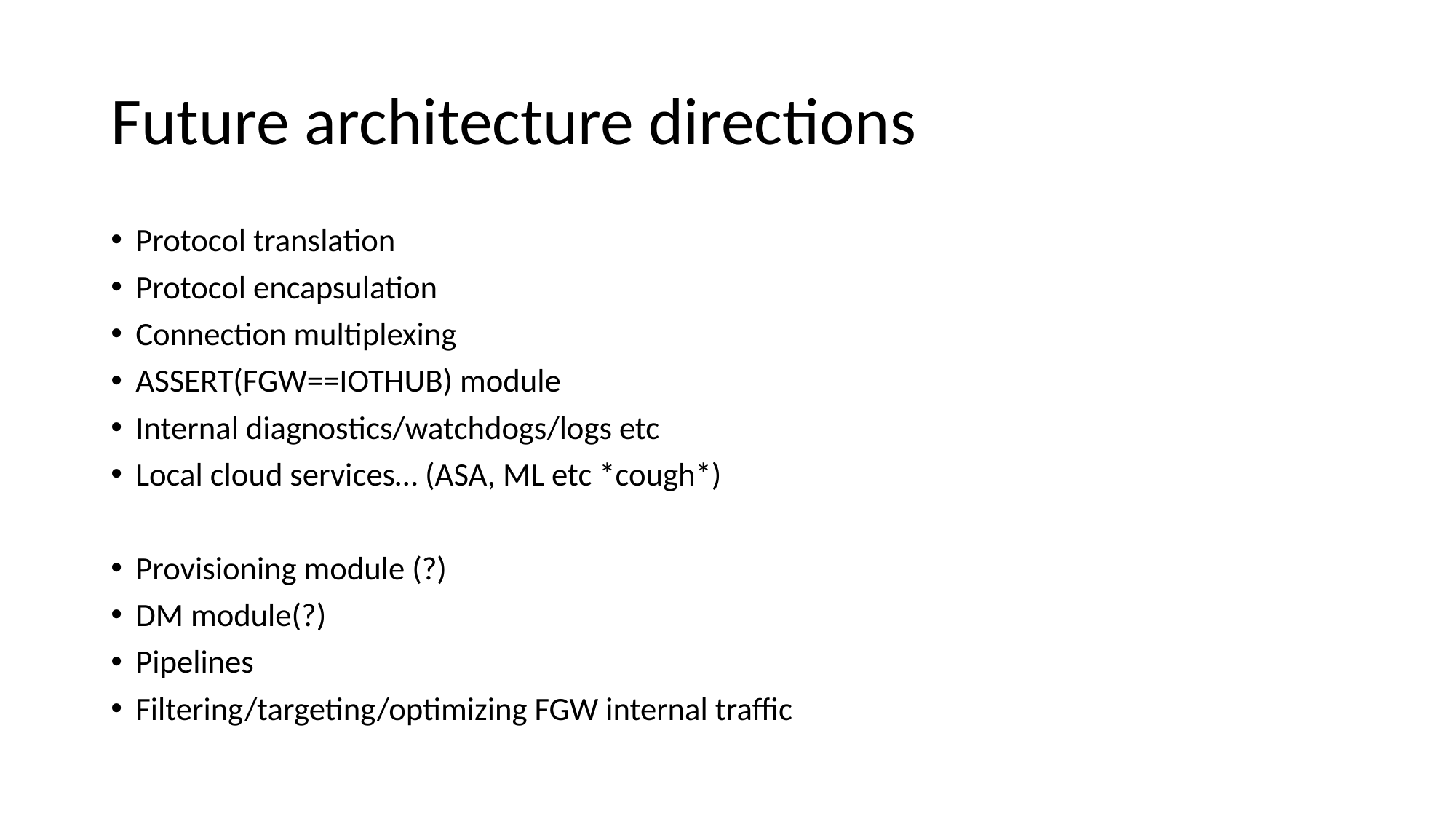

# Future architecture directions
Protocol translation
Protocol encapsulation
Connection multiplexing
ASSERT(FGW==IOTHUB) module
Internal diagnostics/watchdogs/logs etc
Local cloud services… (ASA, ML etc *cough*)

Provisioning module (?)
DM module(?)
Pipelines
Filtering/targeting/optimizing FGW internal traffic